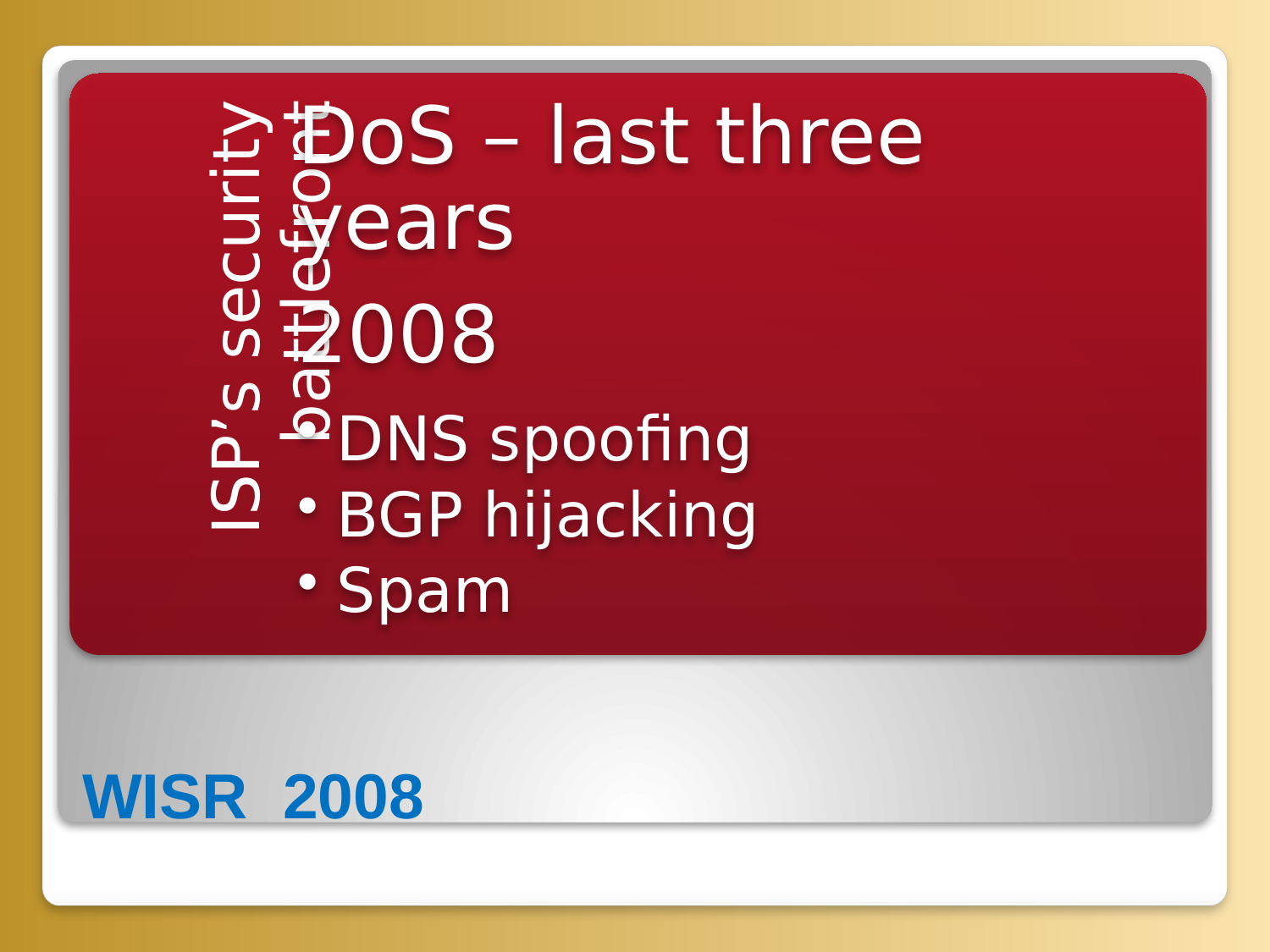

ISP’s security battlefront
DoS – last three years
2008
DNS spoofing
BGP hijacking
Spam
# WISR  2008